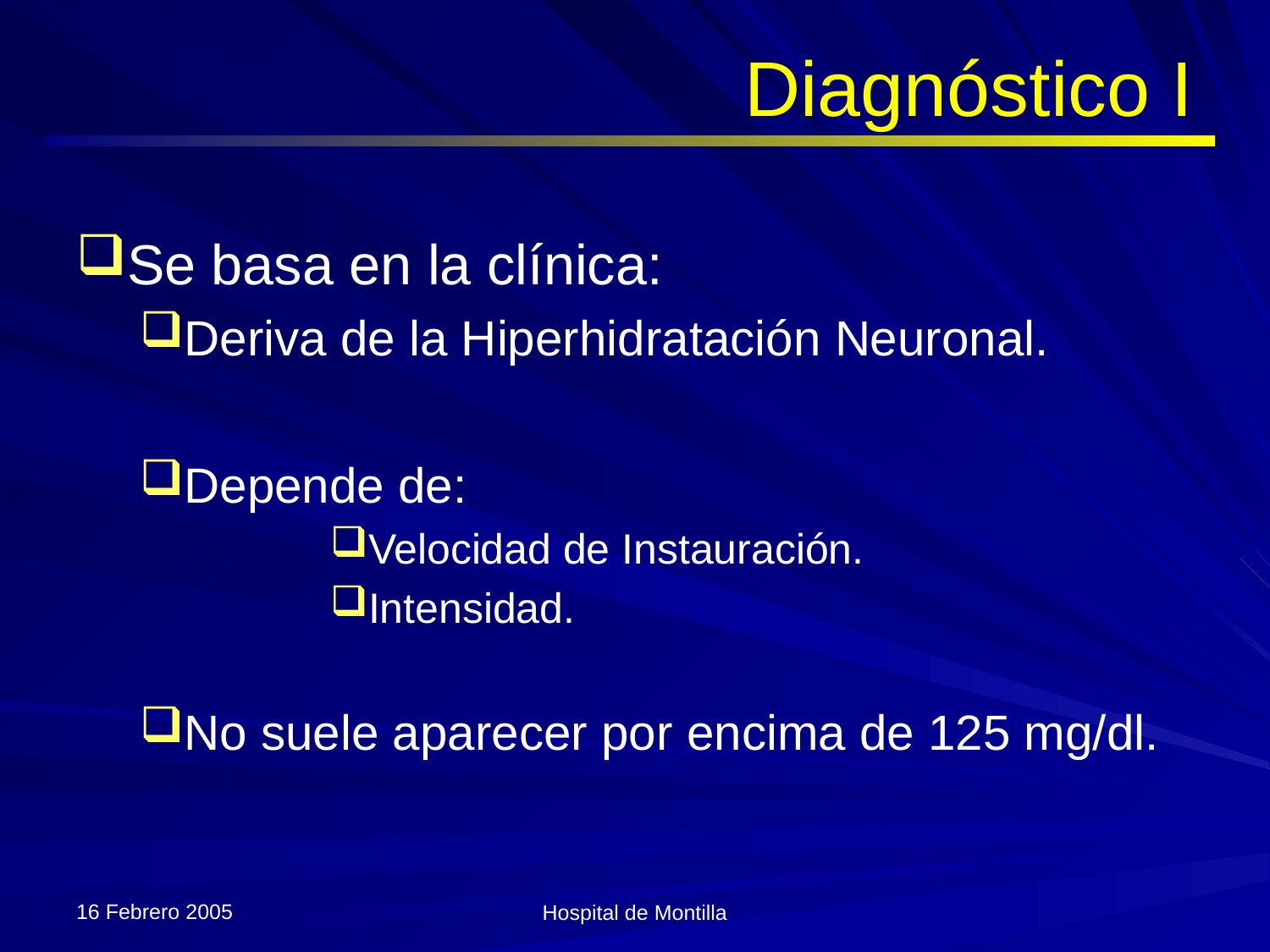

# Diagnóstico I
Se basa en la clínica:
Deriva de la Hiperhidratación Neuronal.

Depende de:
Velocidad de Instauración.
Intensidad.

No suele aparecer por encima de 125 mg/dl.

16 Febrero 2005
Hospital de Montilla